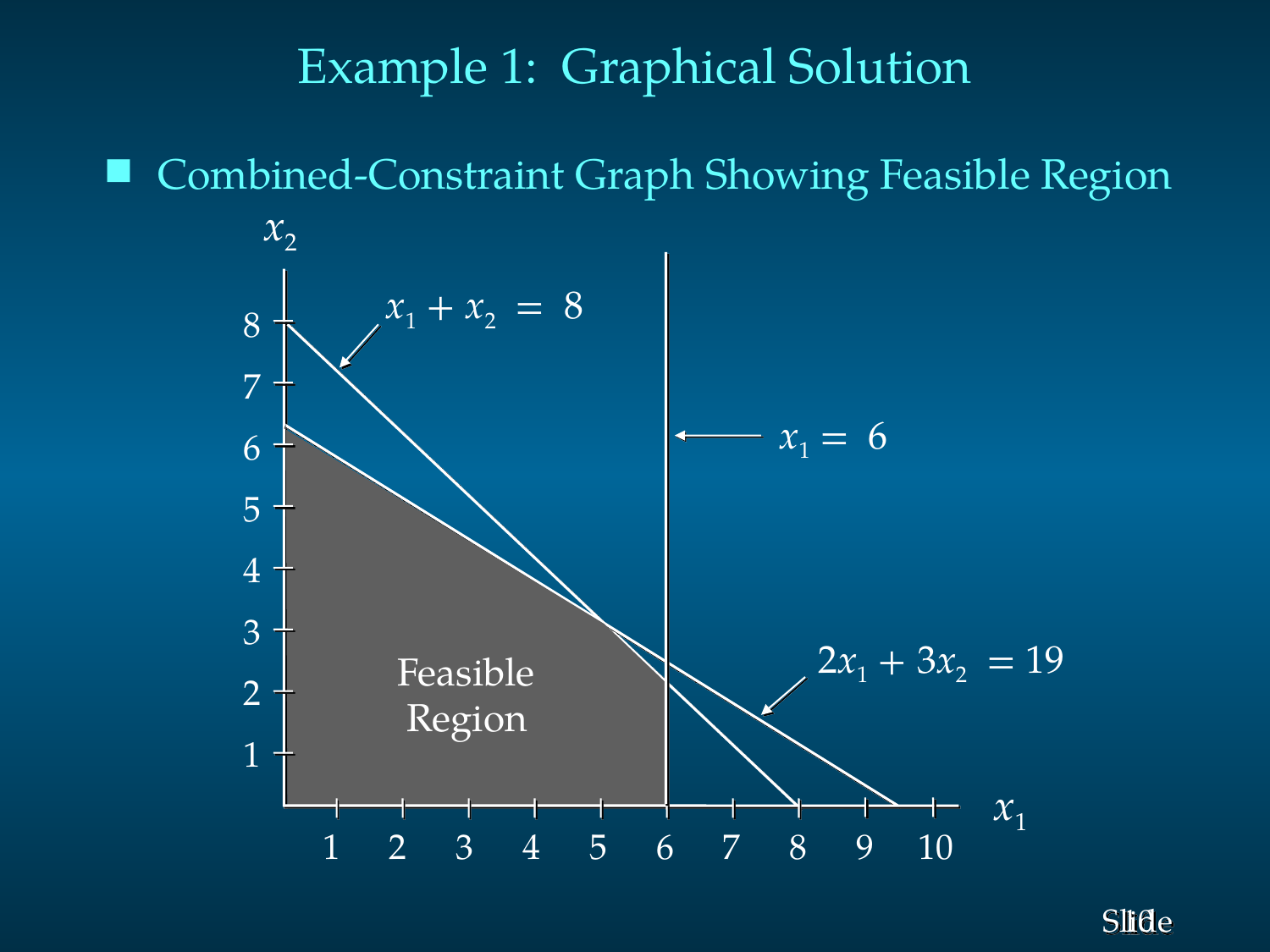

# Example 1:  Graphical Solution
Combined-Constraint Graph Showing Feasible Region
  x2

x1 + x2  =  8
8

7

6

5

4

3

2

1

x1 =  6

2x1 + 3x2  = 19
Feasible
 Region

x1

1      2      3      4      5      6      7      8      9     10